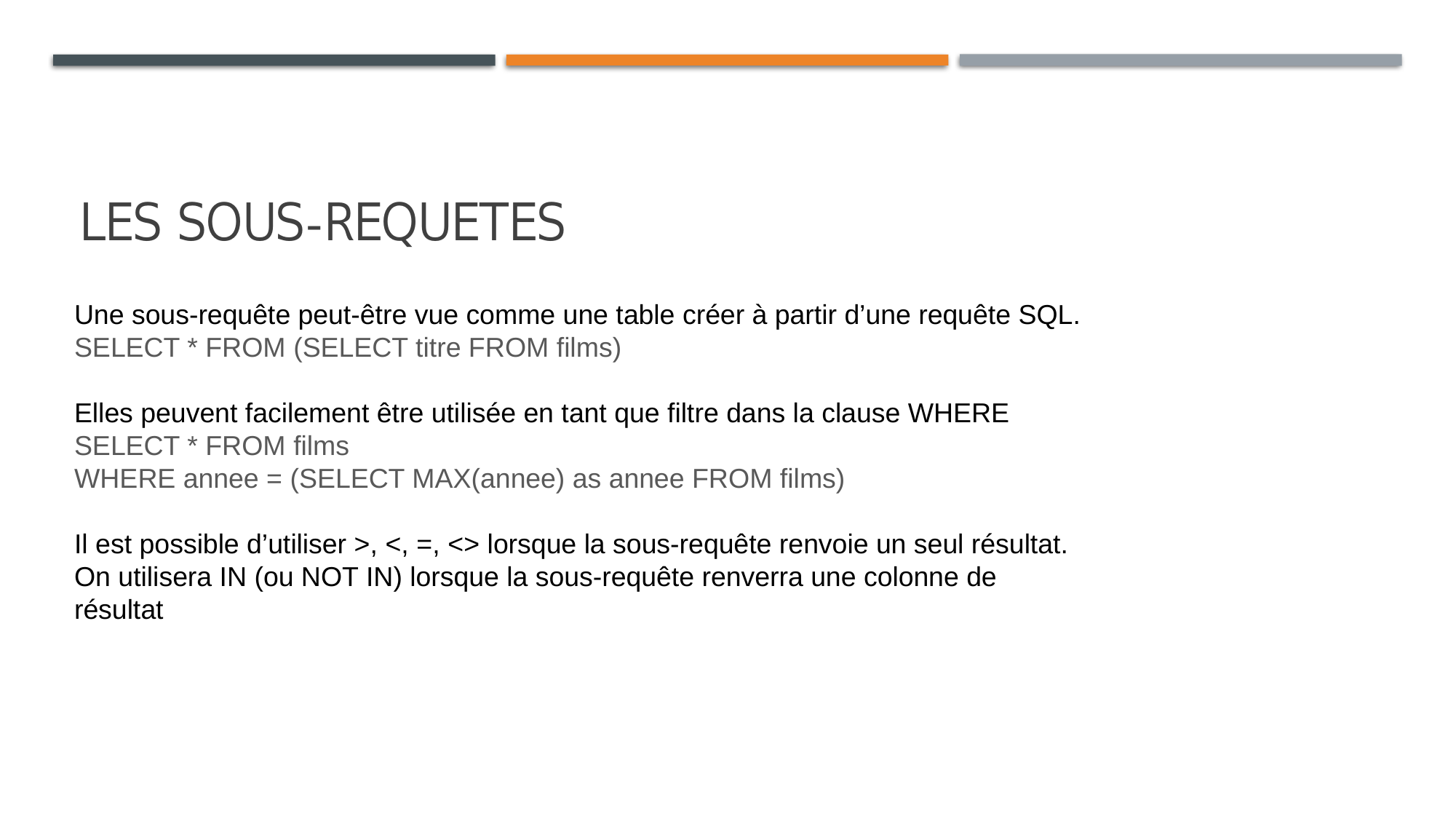

# Les sous-requetes
Une sous-requête peut-être vue comme une table créer à partir d’une requête SQL.
SELECT * FROM (SELECT titre FROM films)

Elles peuvent facilement être utilisée en tant que filtre dans la clause WHERE
SELECT * FROM films
WHERE annee = (SELECT MAX(annee) as annee FROM films)

Il est possible d’utiliser >, <, =, <> lorsque la sous-requête renvoie un seul résultat.
On utilisera IN (ou NOT IN) lorsque la sous-requête renverra une colonne de
résultat